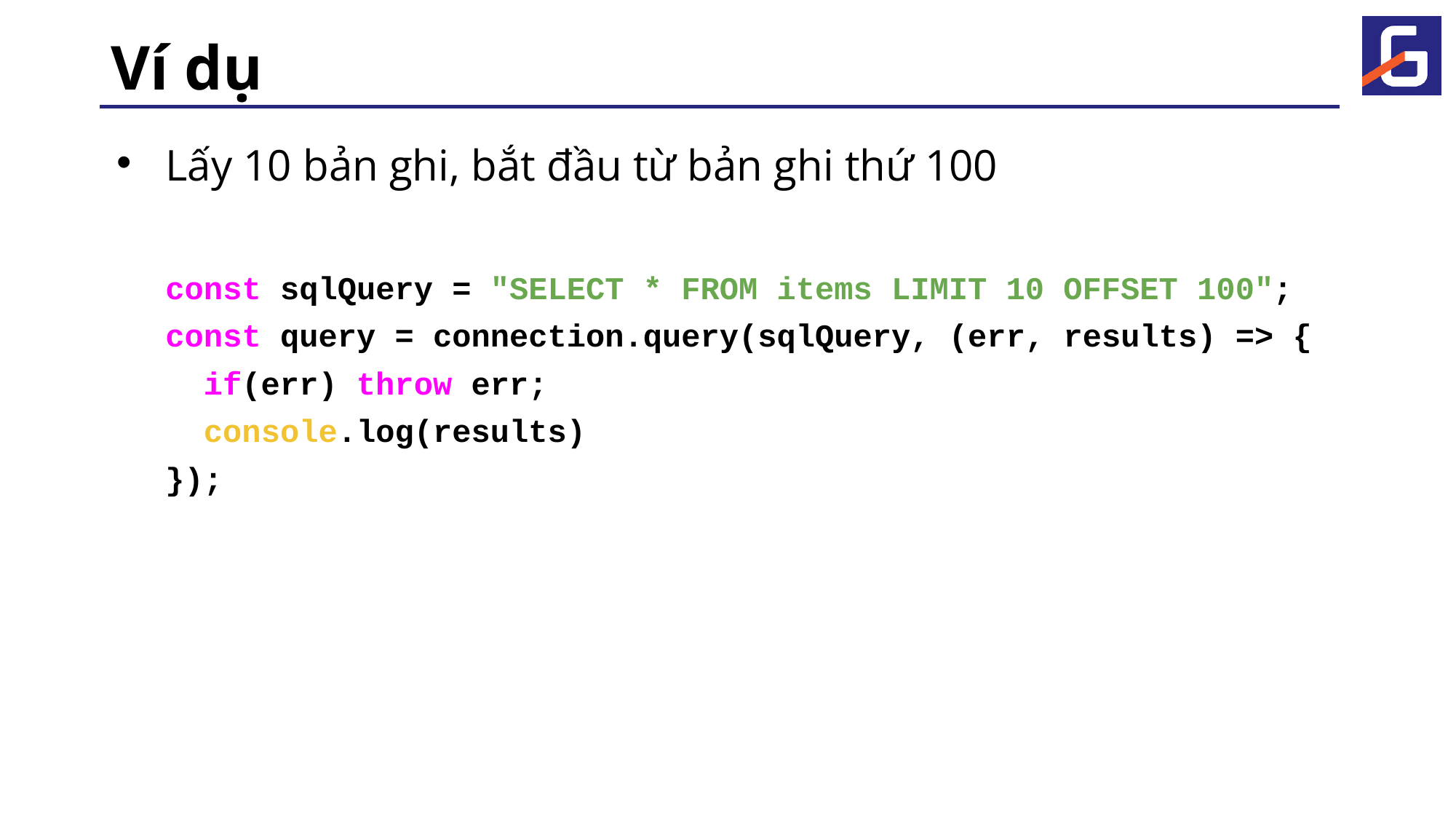

# Ví dụ
Lấy 10 bản ghi, bắt đầu từ bản ghi thứ 100

const sqlQuery = "SELECT * FROM items LIMIT 10 OFFSET 100";
const query = connection.query(sqlQuery, (err, results) => {
  if(err) throw err;
  console.log(results)
});